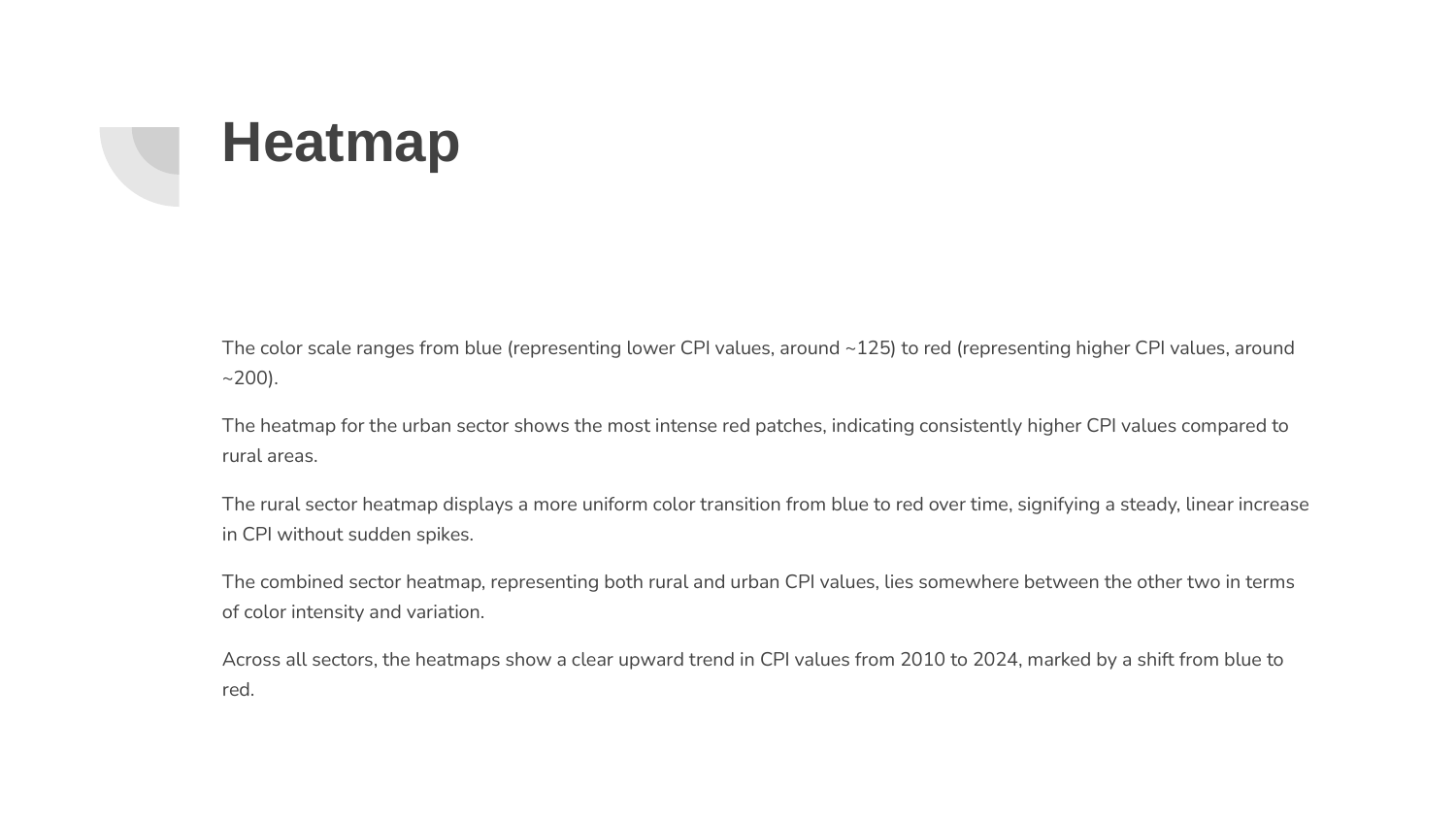

# Heatmap
The color scale ranges from blue (representing lower CPI values, around ~125) to red (representing higher CPI values, around ~200).
The heatmap for the urban sector shows the most intense red patches, indicating consistently higher CPI values compared to rural areas.
The rural sector heatmap displays a more uniform color transition from blue to red over time, signifying a steady, linear increase in CPI without sudden spikes.
The combined sector heatmap, representing both rural and urban CPI values, lies somewhere between the other two in terms of color intensity and variation.
Across all sectors, the heatmaps show a clear upward trend in CPI values from 2010 to 2024, marked by a shift from blue to red.